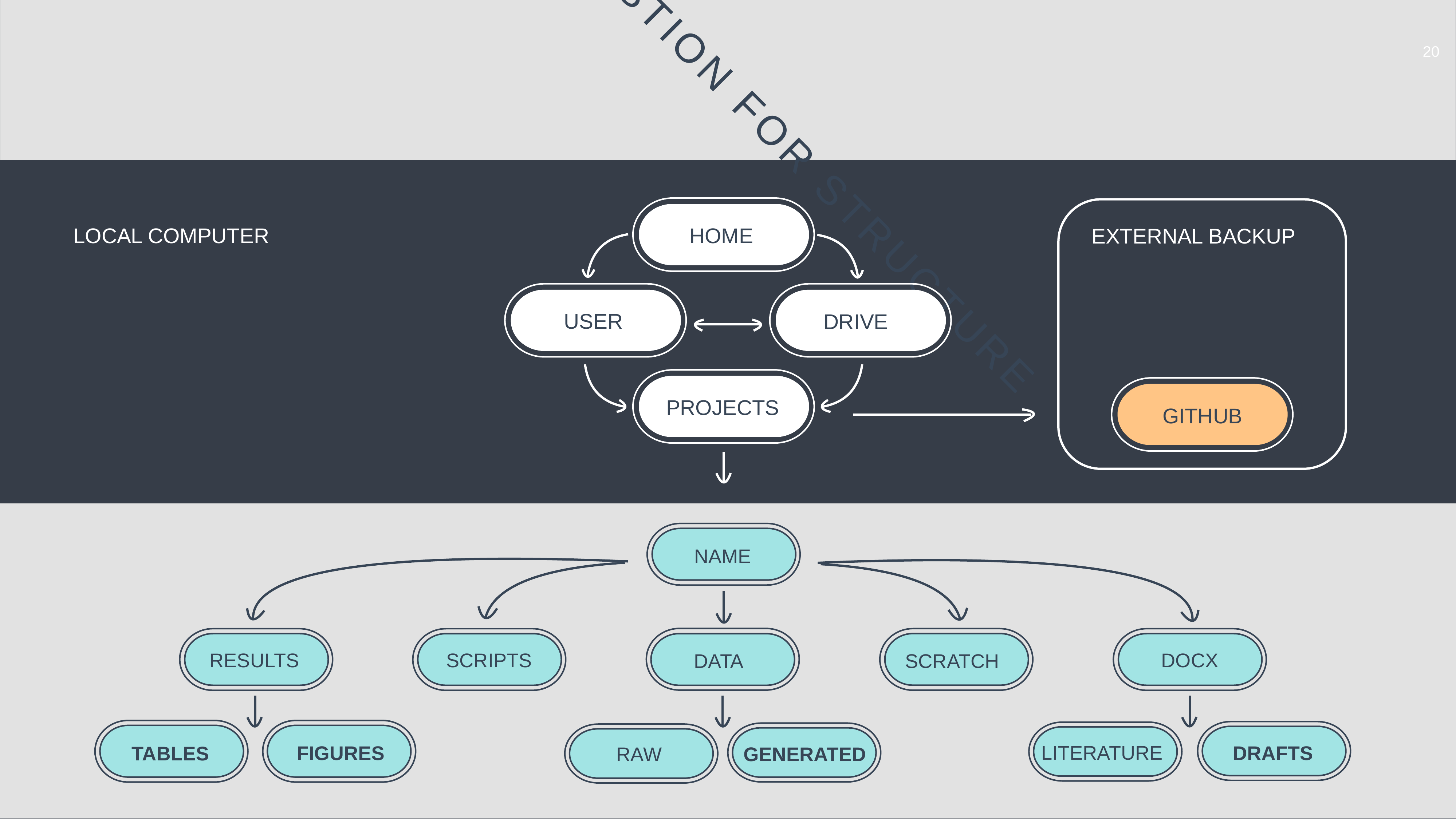

20
A SUGGESTION FOR STRUCTURE

LOCAL COMPUTER
EXTERNAL BACKUP
 HOME

  USER
  DRIVE

  PROJECTS
  GITHUB

NAME

RESULTS
DOCX
SCRIPTS
SCRATCH
DATA

LITERATURE
FIGURES
DRAFTS
TABLES
RAW
GENERATED